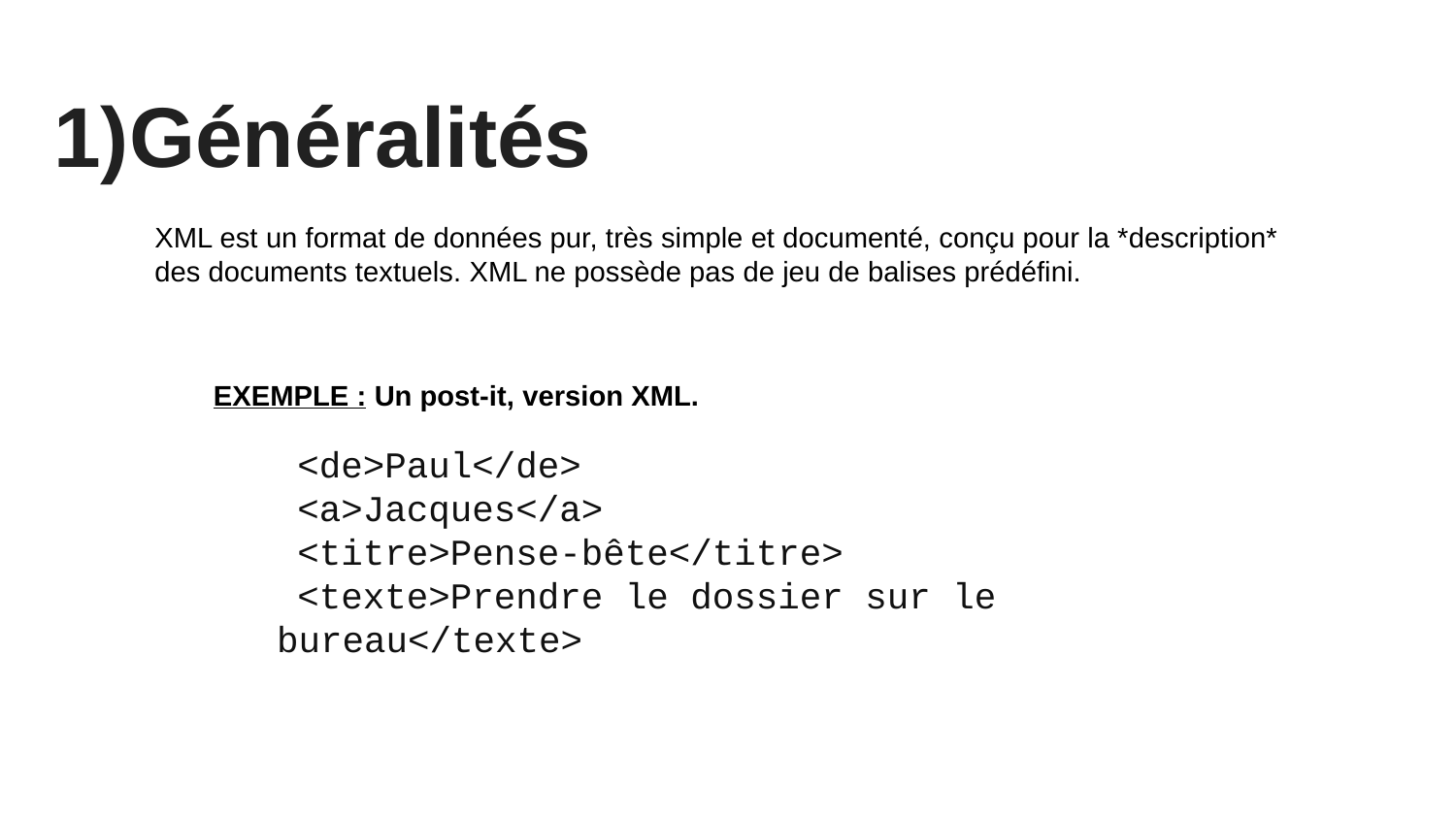

# Généralités
XML est un format de données pur, très simple et documenté, conçu pour la *description* des documents textuels. XML ne possède pas de jeu de balises prédéfini.
EXEMPLE : Un post-it, version XML.
  <de>Paul</de>
  <a>Jacques</a>
  <titre>Pense-bête</titre>
  <texte>Prendre le dossier sur le bureau</texte>